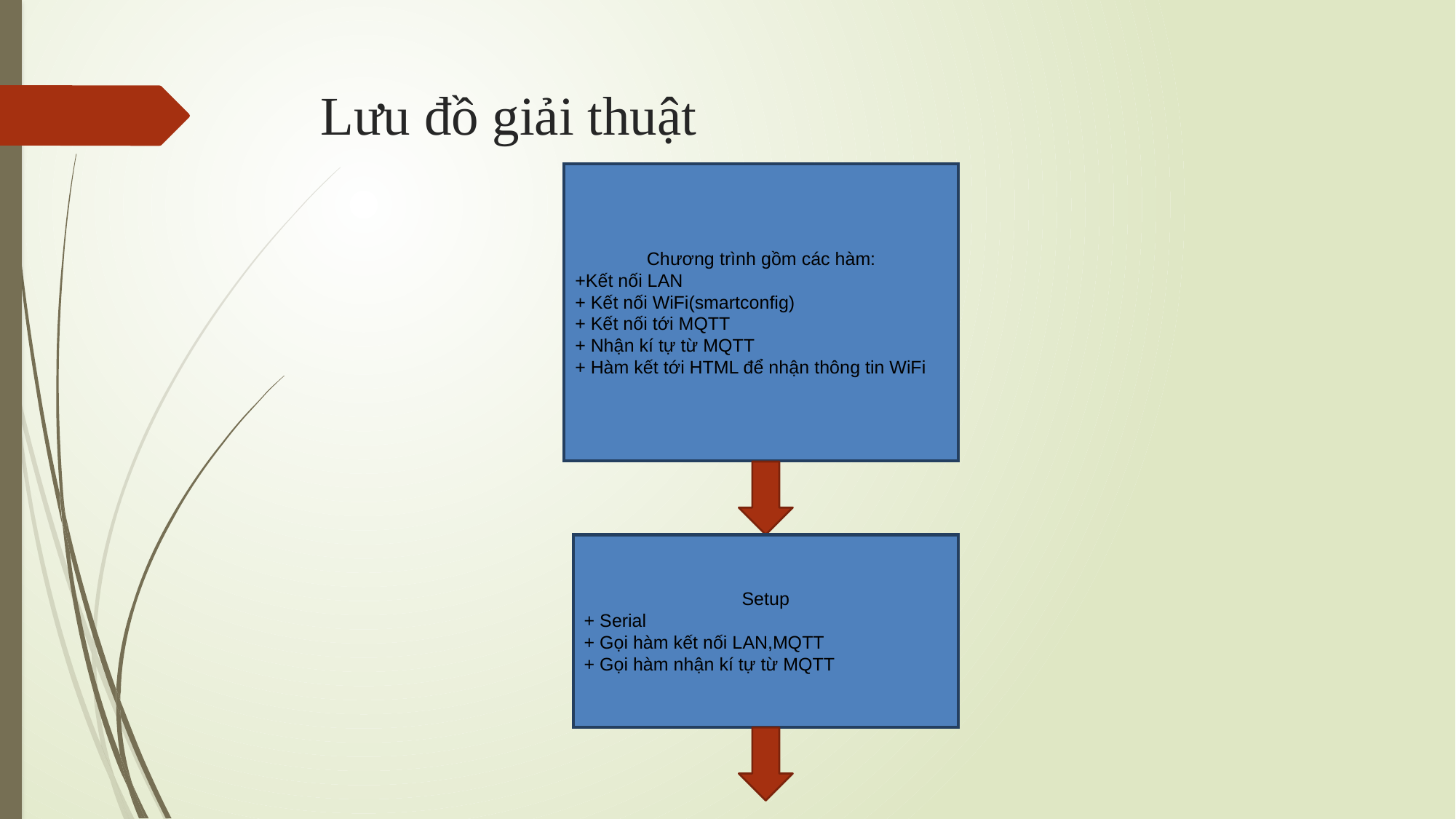

# Lưu đồ giải thuật

Chương trình gồm các hàm:
+Kết nối LAN
+ Kết nối WiFi(smartconfig)
+ Kết nối tới MQTT
+ Nhận kí tự từ MQTT
+ Hàm kết tới HTML để nhận thông tin WiFi

Setup
+ Serial
+ Gọi hàm kết nối LAN,MQTT
+ Gọi hàm nhận kí tự từ MQTT